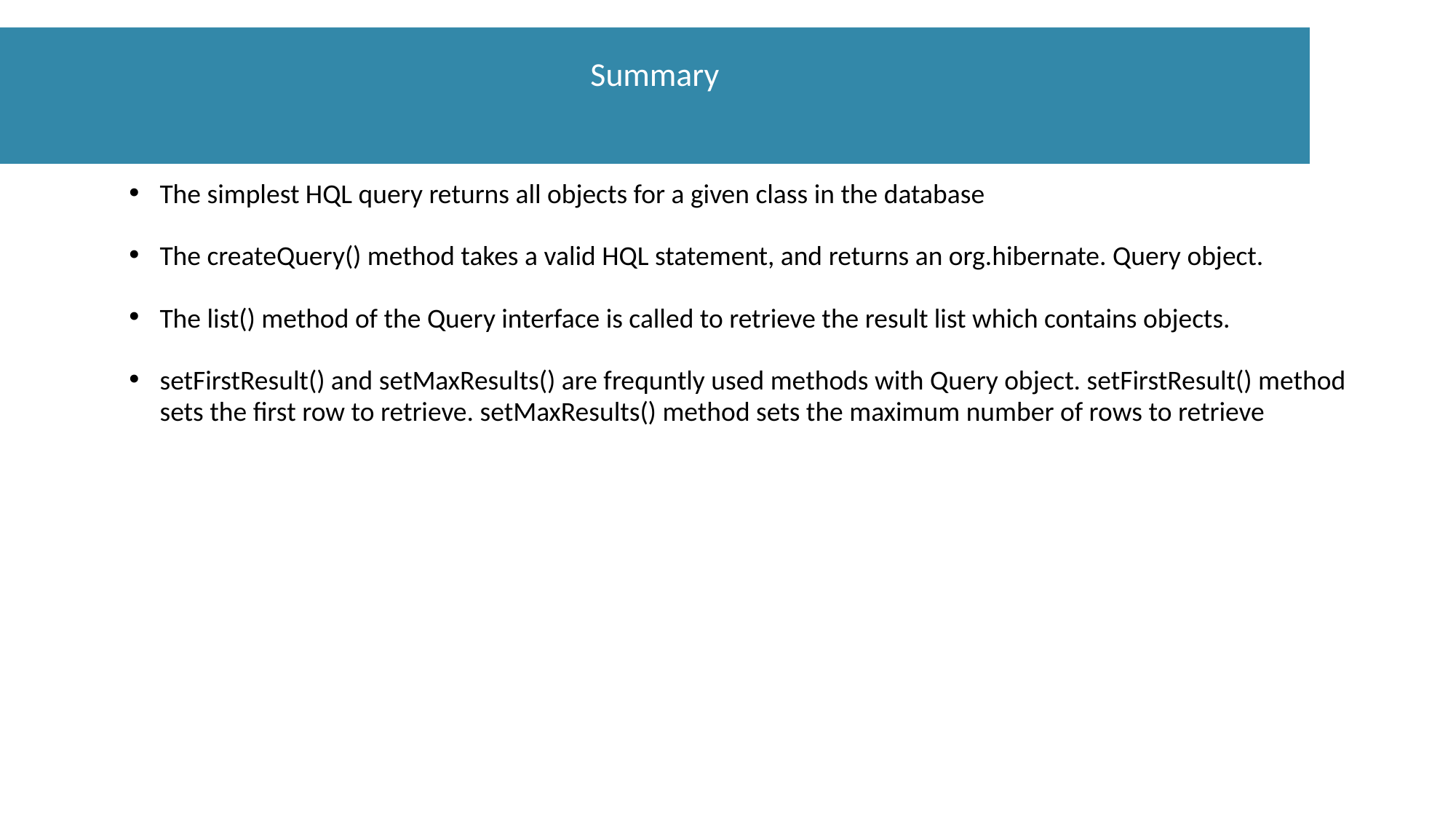

Summary
The simplest HQL query returns all objects for a given class in the database

The createQuery() method takes a valid HQL statement, and returns an org.hibernate. Query object.

The list() method of the Query interface is called to retrieve the result list which contains objects.

setFirstResult() and setMaxResults() are frequntly used methods with Query object. setFirstResult() method sets the first row to retrieve. setMaxResults() method sets the maximum number of rows to retrieve